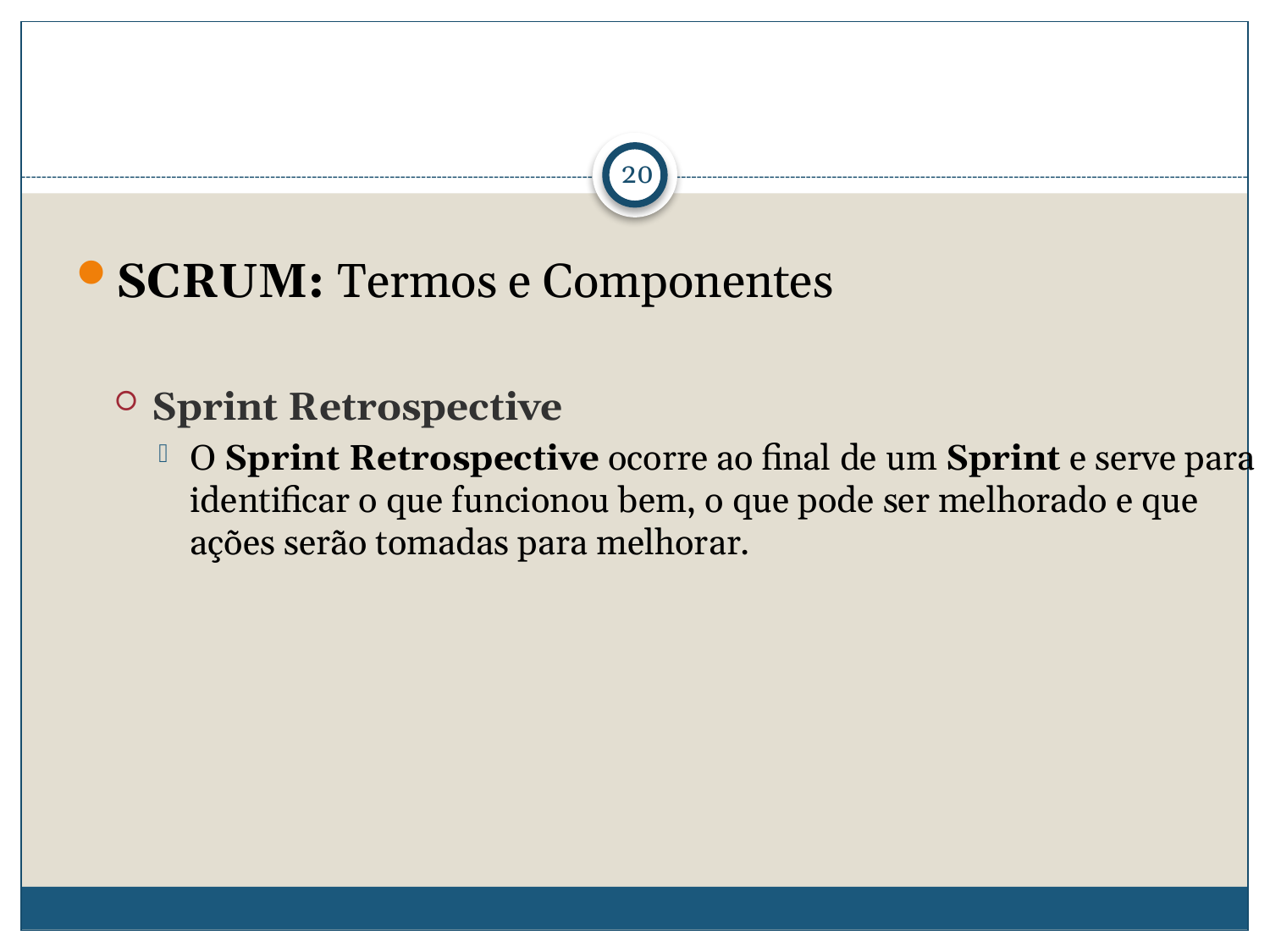

20
SCRUM: Termos e Componentes

Sprint Retrospective
O Sprint Retrospective ocorre ao final de um Sprint e serve para identificar o que funcionou bem, o que pode ser melhorado e que ações serão tomadas para melhorar.